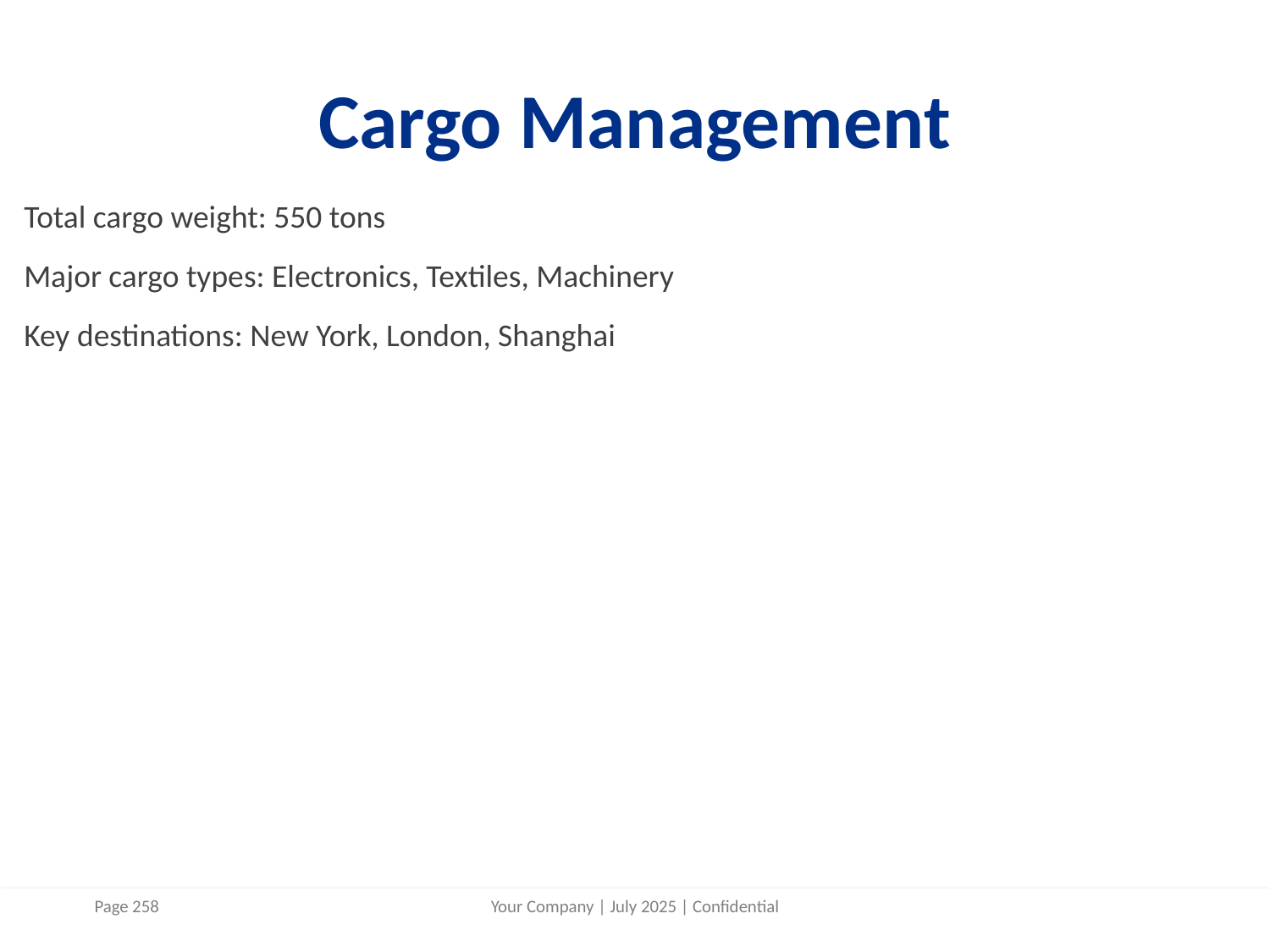

# Cargo Management
Total cargo weight: 550 tons
Major cargo types: Electronics, Textiles, Machinery
Key destinations: New York, London, Shanghai

Your Company | July 2025 | Confidential
Page 258